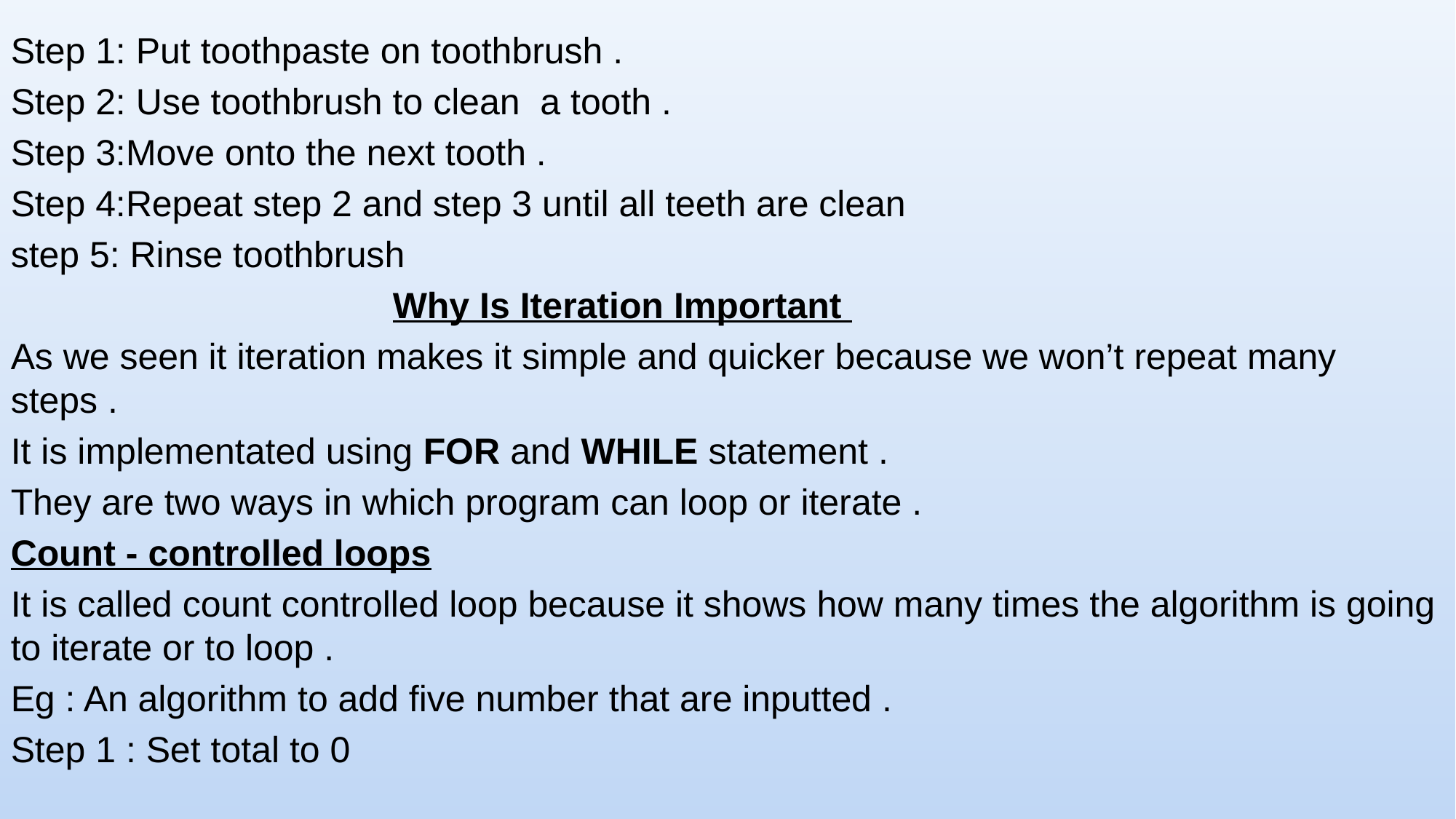

#
Step 1: Put toothpaste on toothbrush .
Step 2: Use toothbrush to clean  a tooth .
Step 3:Move onto the next tooth .
Step 4:Repeat step 2 and step 3 until all teeth are clean
step 5: Rinse toothbrush
Why Is Iteration Important
As we seen it iteration makes it simple and quicker because we won’t repeat many steps .
It is implementated using FOR and WHILE statement .
They are two ways in which program can loop or iterate .
Count - controlled loops
It is called count controlled loop because it shows how many times the algorithm is going to iterate or to loop .
Eg : An algorithm to add five number that are inputted .
Step 1 : Set total to 0